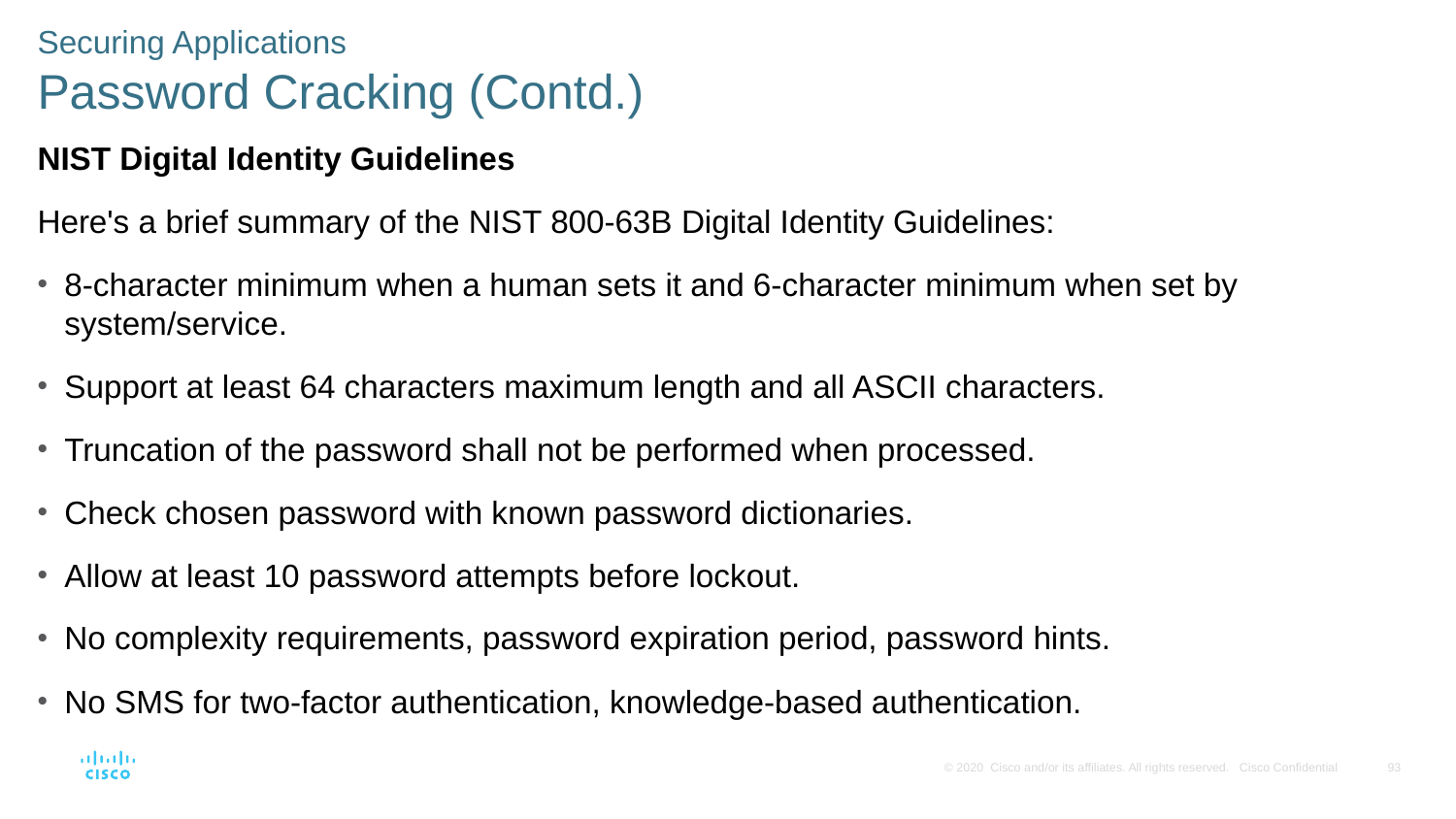

Securing Applications
Password Cracking (Contd.)
NIST Digital Identity Guidelines
Here's a brief summary of the NIST 800-63B Digital Identity Guidelines:
8-character minimum when a human sets it and 6-character minimum when set by system/service.
Support at least 64 characters maximum length and all ASCII characters.
Truncation of the password shall not be performed when processed.
Check chosen password with known password dictionaries.
Allow at least 10 password attempts before lockout.
No complexity requirements, password expiration period, password hints.
No SMS for two-factor authentication, knowledge-based authentication.